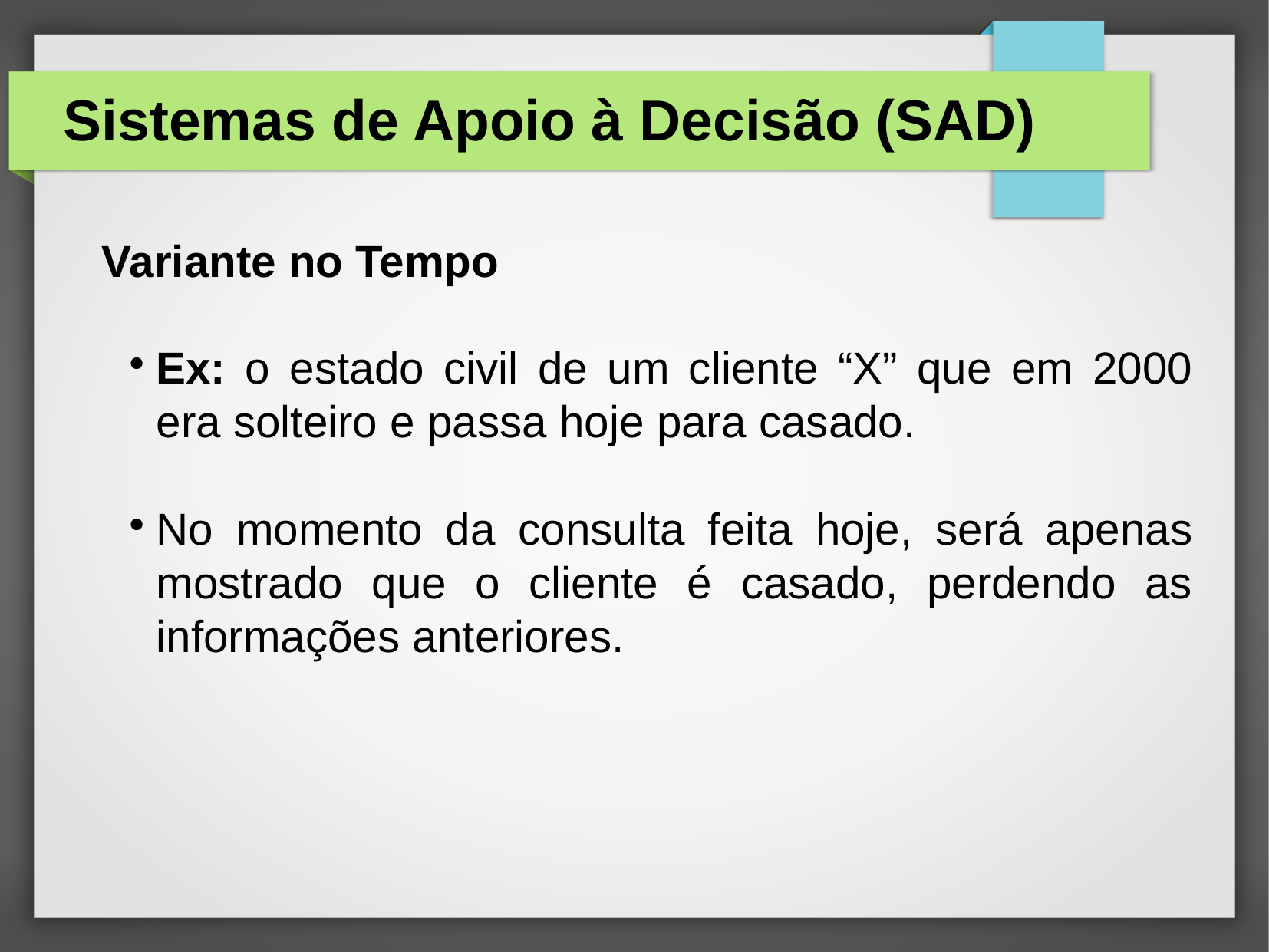

# Sistemas de Apoio à Decisão (SAD)
Variante no Tempo

Ex: o estado civil de um cliente “X” que em 2000 era solteiro e passa hoje para casado.

No momento da consulta feita hoje, será apenas mostrado que o cliente é casado, perdendo as informações anteriores.